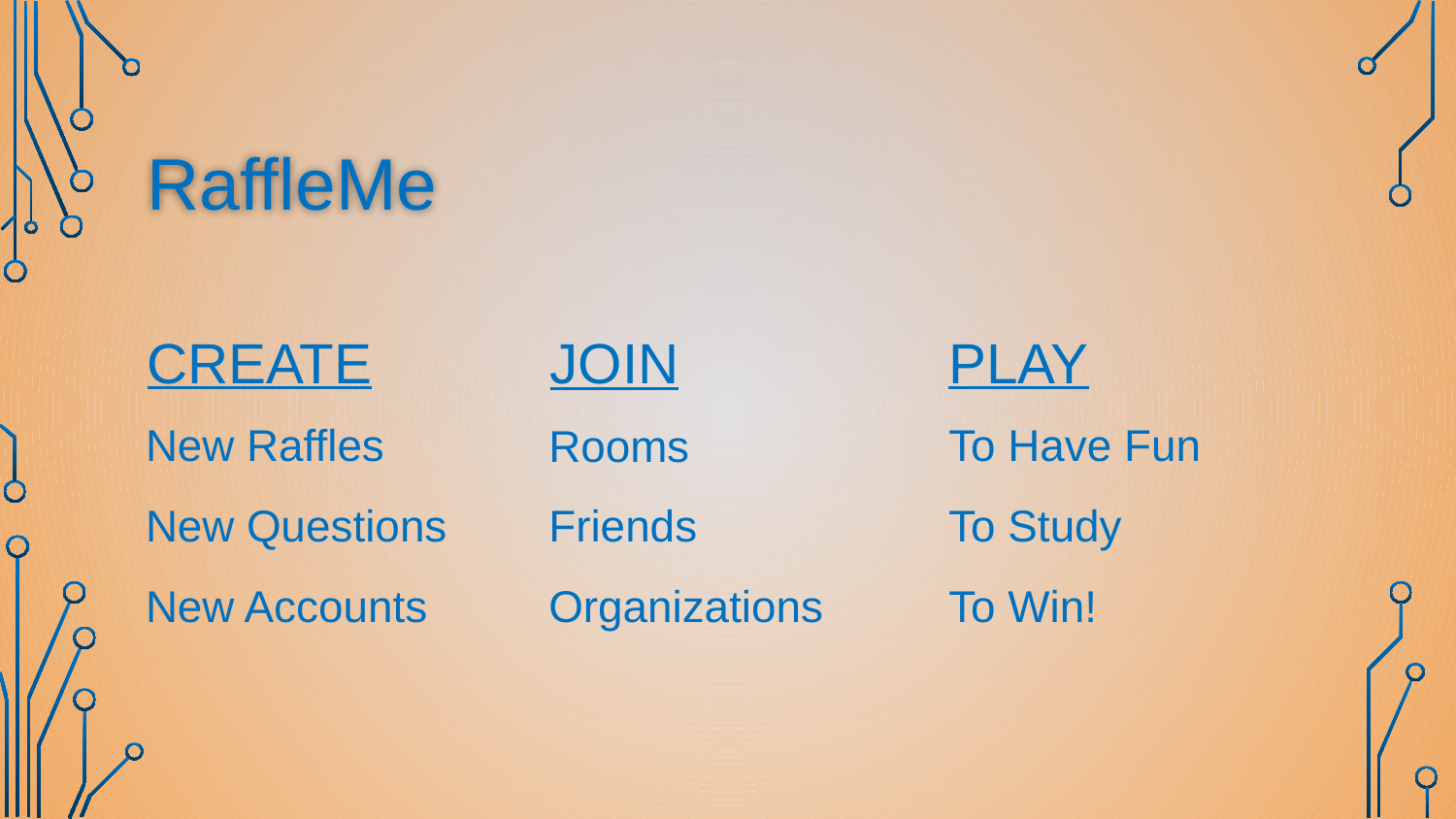

# RaffleMe
CREATE
PLAY

JOIN
New Raffles
New Questions
New Accounts
To Have Fun
To Study
To Win!

Rooms
Friends
Organizations